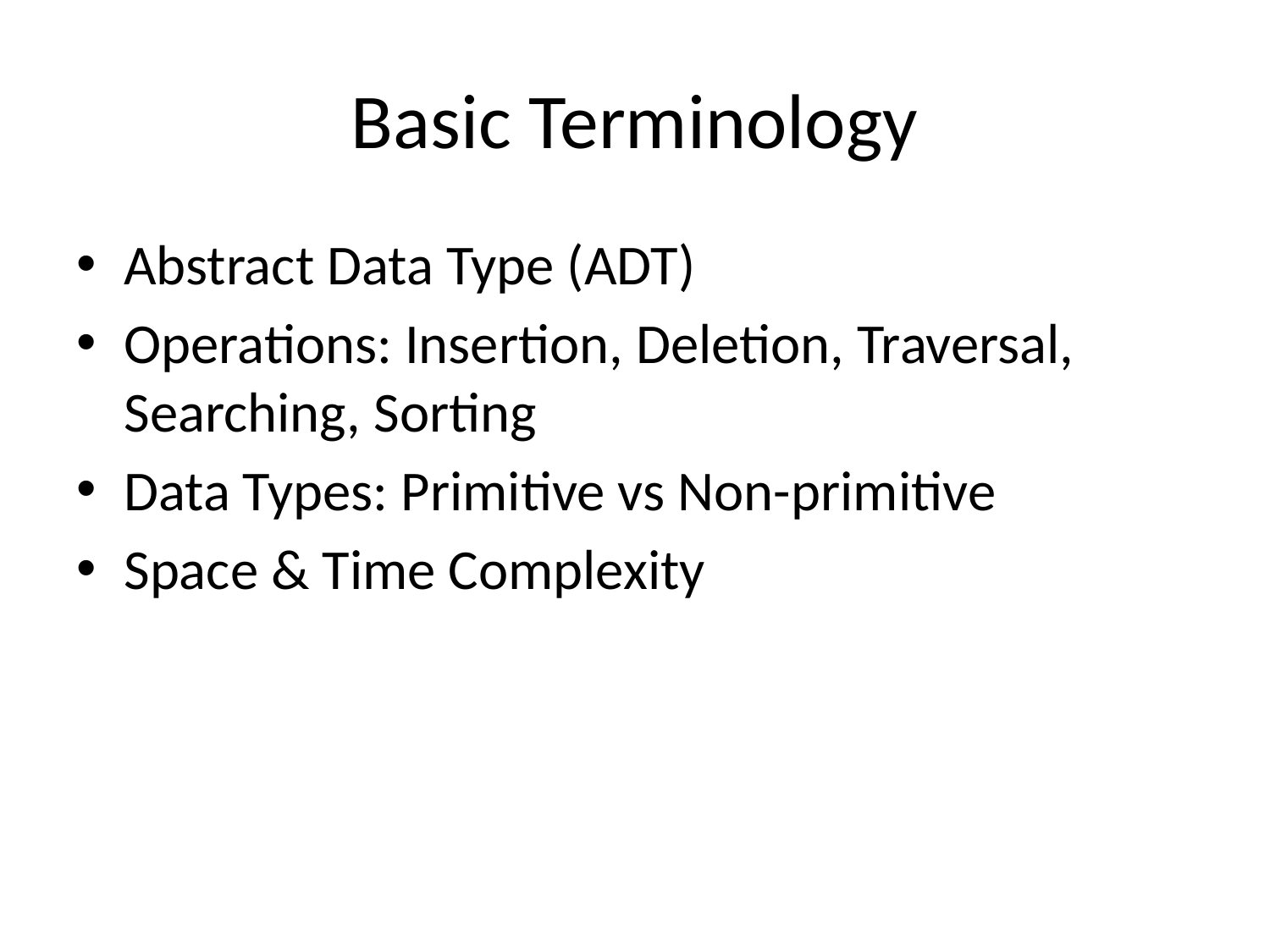

# Basic Terminology
Abstract Data Type (ADT)
Operations: Insertion, Deletion, Traversal, Searching, Sorting
Data Types: Primitive vs Non-primitive
Space & Time Complexity